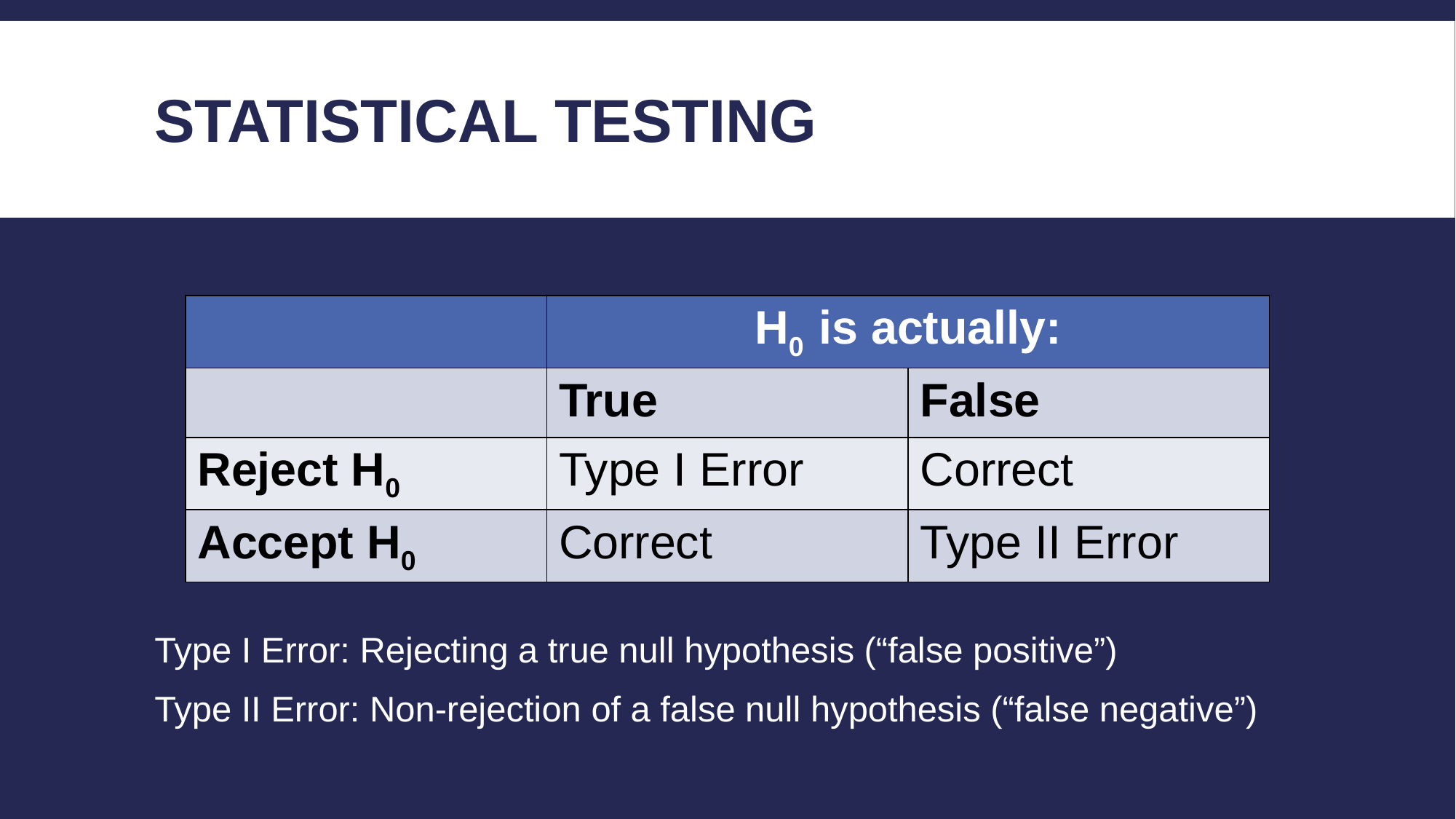

# Statistical testing
|  | H0 is actually: |  |
| --- | --- | --- |
|  | True | False |
| Reject H0 | Type I Error | Correct |
| Accept H0 | Correct | Type II Error |
Type I Error: Rejecting a true null hypothesis (“false positive”)
Type II Error: Non-rejection of a false null hypothesis (“false negative”)